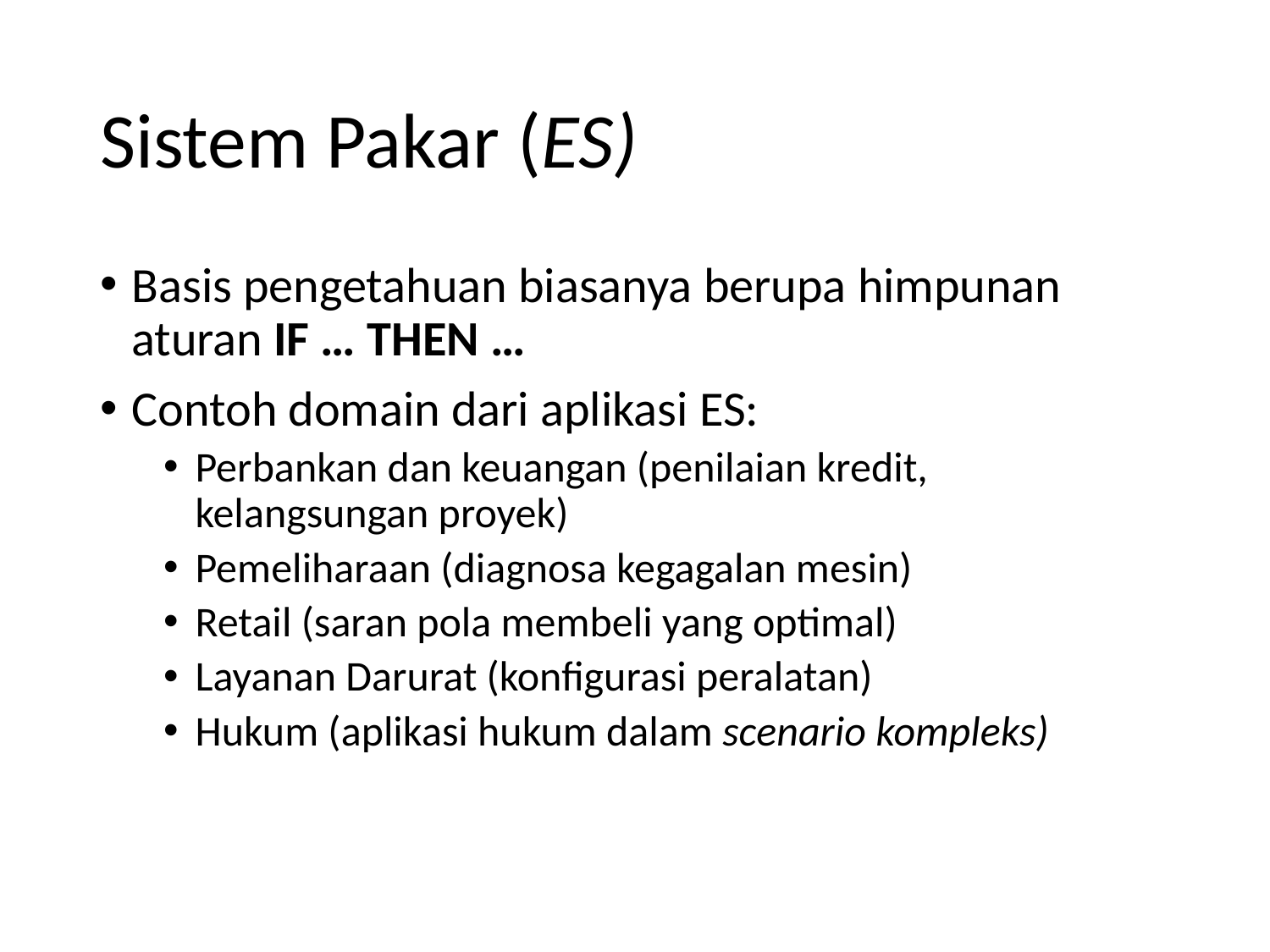

# Sistem Pakar (ES)
Basis pengetahuan biasanya berupa himpunan aturan IF … THEN …
Contoh domain dari aplikasi ES:
Perbankan dan keuangan (penilaian kredit, kelangsungan proyek)
Pemeliharaan (diagnosa kegagalan mesin)
Retail (saran pola membeli yang optimal)
Layanan Darurat (konfigurasi peralatan)
Hukum (aplikasi hukum dalam scenario kompleks)